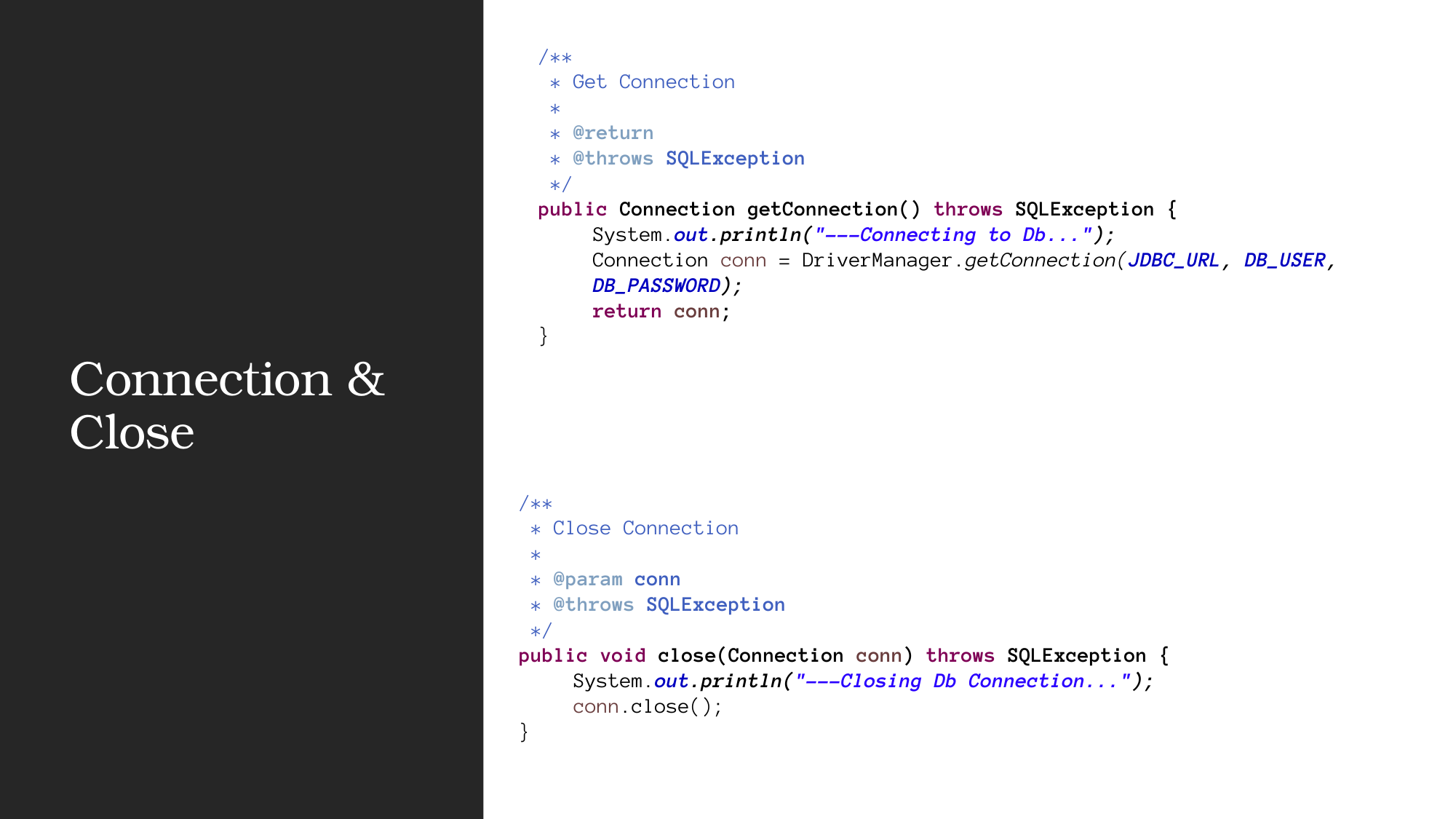

/**
 * Get Connection
 *
 * @return
 * @throws SQLException
 */
public Connection getConnection() throws SQLException {
System.out.println("---Connecting to Db...");
Connection conn = DriverManager.getConnection(JDBC_URL, DB_USER, DB_PASSWORD);
return conn;
}
# Connection & Close
/**
 * Close Connection
 *
 * @param conn
 * @throws SQLException
 */
public void close(Connection conn) throws SQLException {
System.out.println("---Closing Db Connection...");
conn.close();
}